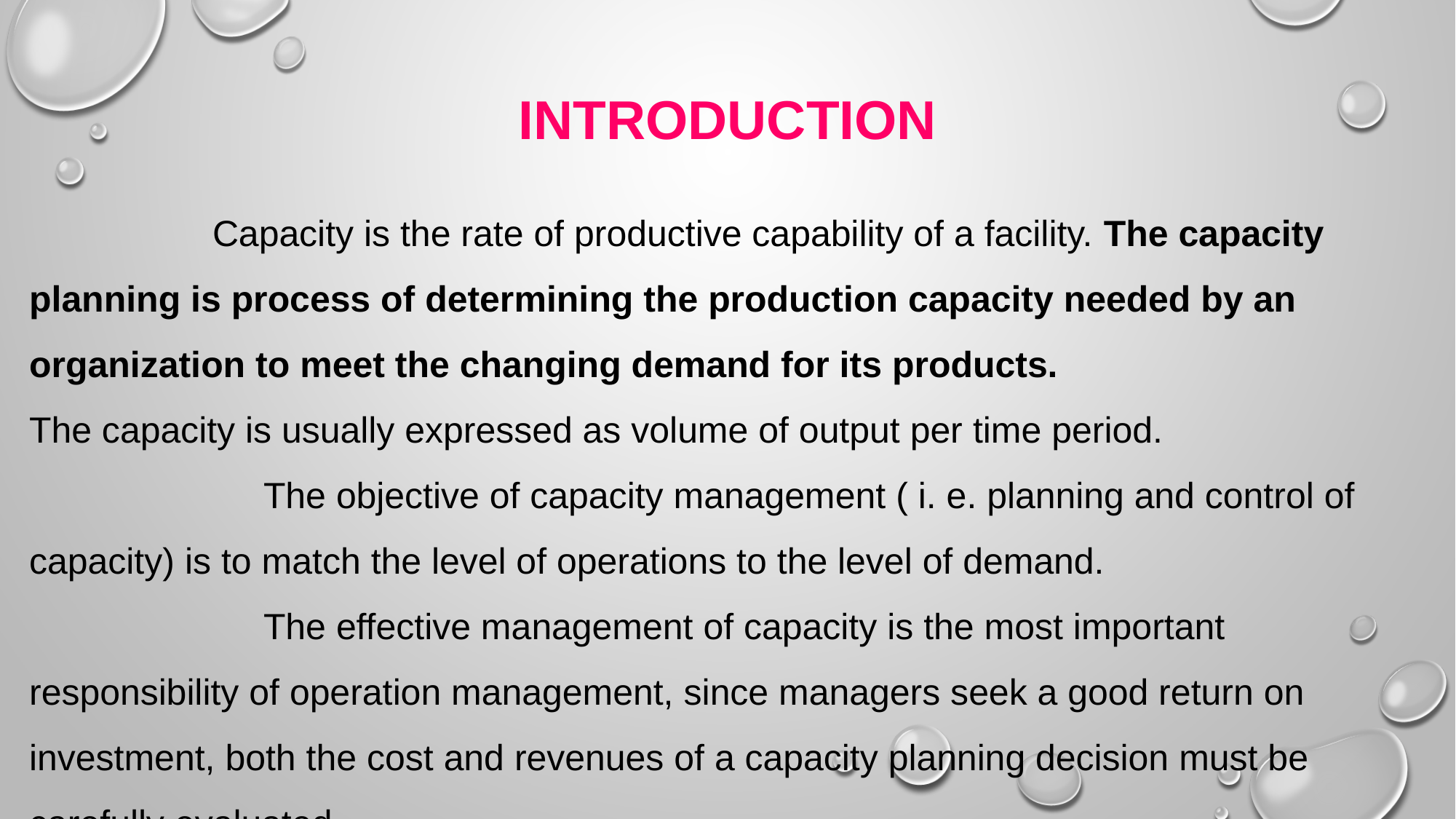

# INTRODUCTION
                        Capacity is the rate of productive capability of a facility. The capacity planning is process of determining the production capacity needed by an organization to meet the changing demand for its products.
The capacity is usually expressed as volume of output per time period.
                       The objective of capacity management ( i. e. planning and control of capacity) is to match the level of operations to the level of demand.
                       The effective management of capacity is the most important responsibility of operation management, since managers seek a good return on investment, both the cost and revenues of a capacity planning decision must be carefully evaluated.